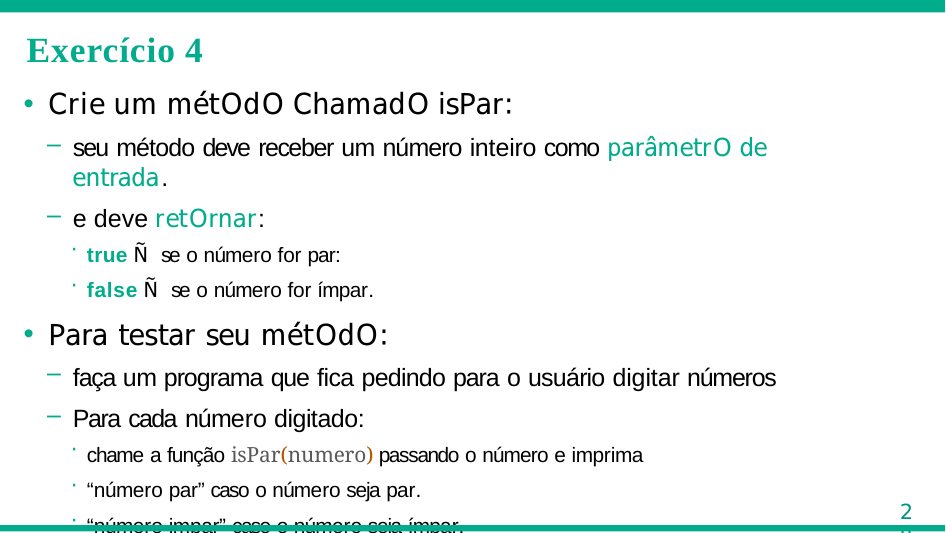

# Exercício 4
Crie um método chamado isPar:
seu método deve receber um número inteiro como parâmetro de entrada.
e deve retornar:
true Ñ se o número for par:
false Ñ se o número for ímpar.
Para testar seu método:
faça um programa que fica pedindo para o usuário digitar números
Para cada número digitado:
chame a função isPar(numero) passando o número e imprima
“número par” caso o número seja par.
“número impar” caso o número seja ímpar.
28